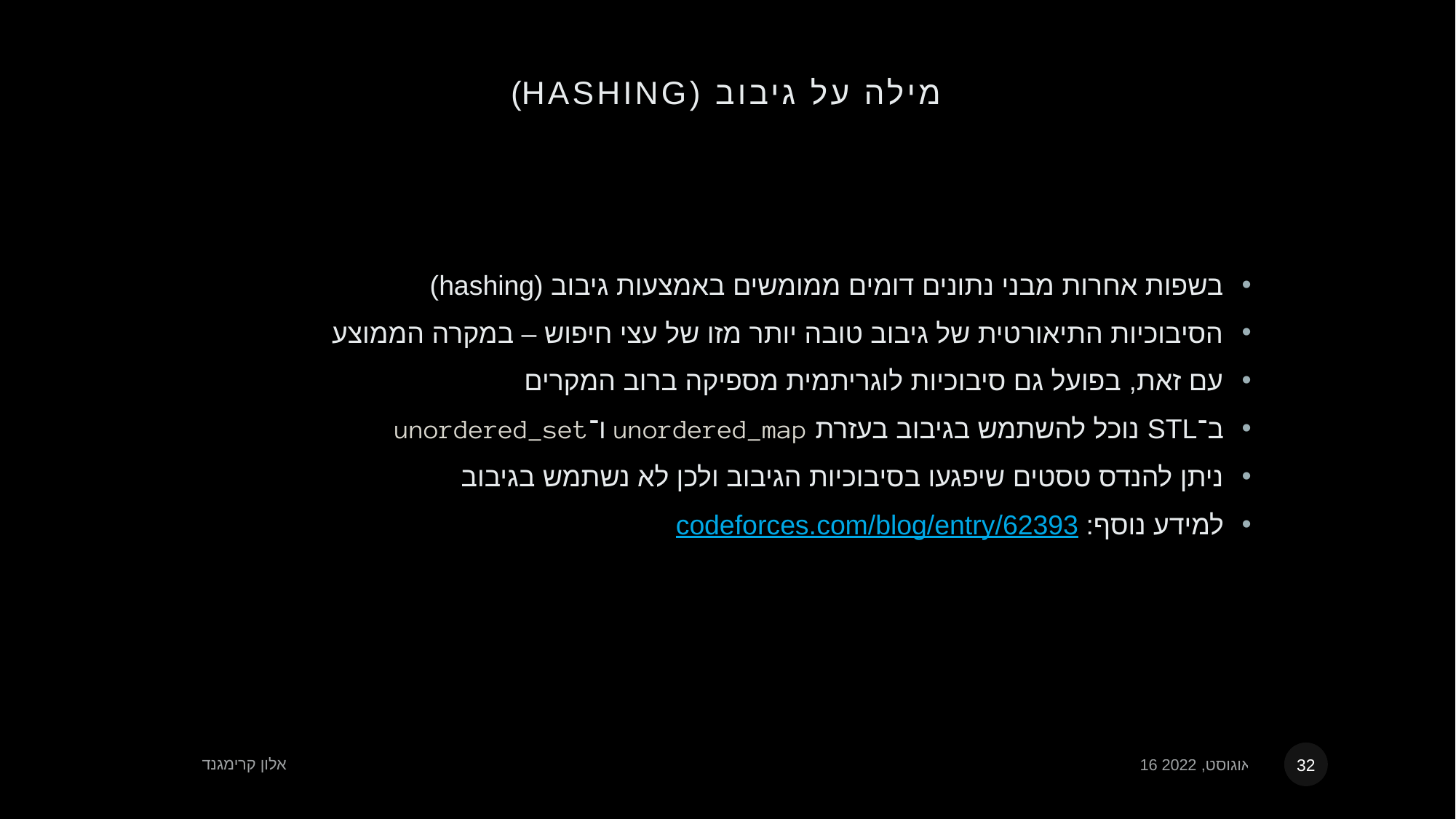

# מילה על גיבוב (HASHING)
בשפות אחרות מבני נתונים דומים ממומשים באמצעות גיבוב (hashing)
הסיבוכיות התיאורטית של גיבוב טובה יותר מזו של עצי חיפוש – במקרה הממוצע
עם זאת, בפועל גם סיבוכיות לוגריתמית מספיקה ברוב המקרים
ב־STL נוכל להשתמש בגיבוב בעזרת unordered_map ו־unordered_set
ניתן להנדס טסטים שיפגעו בסיבוכיות הגיבוב ולכן לא נשתמש בגיבוב
למידע נוסף: codeforces.com/blog/entry/62393

32
אלון קרימגנד
16 אוגוסט, 2022